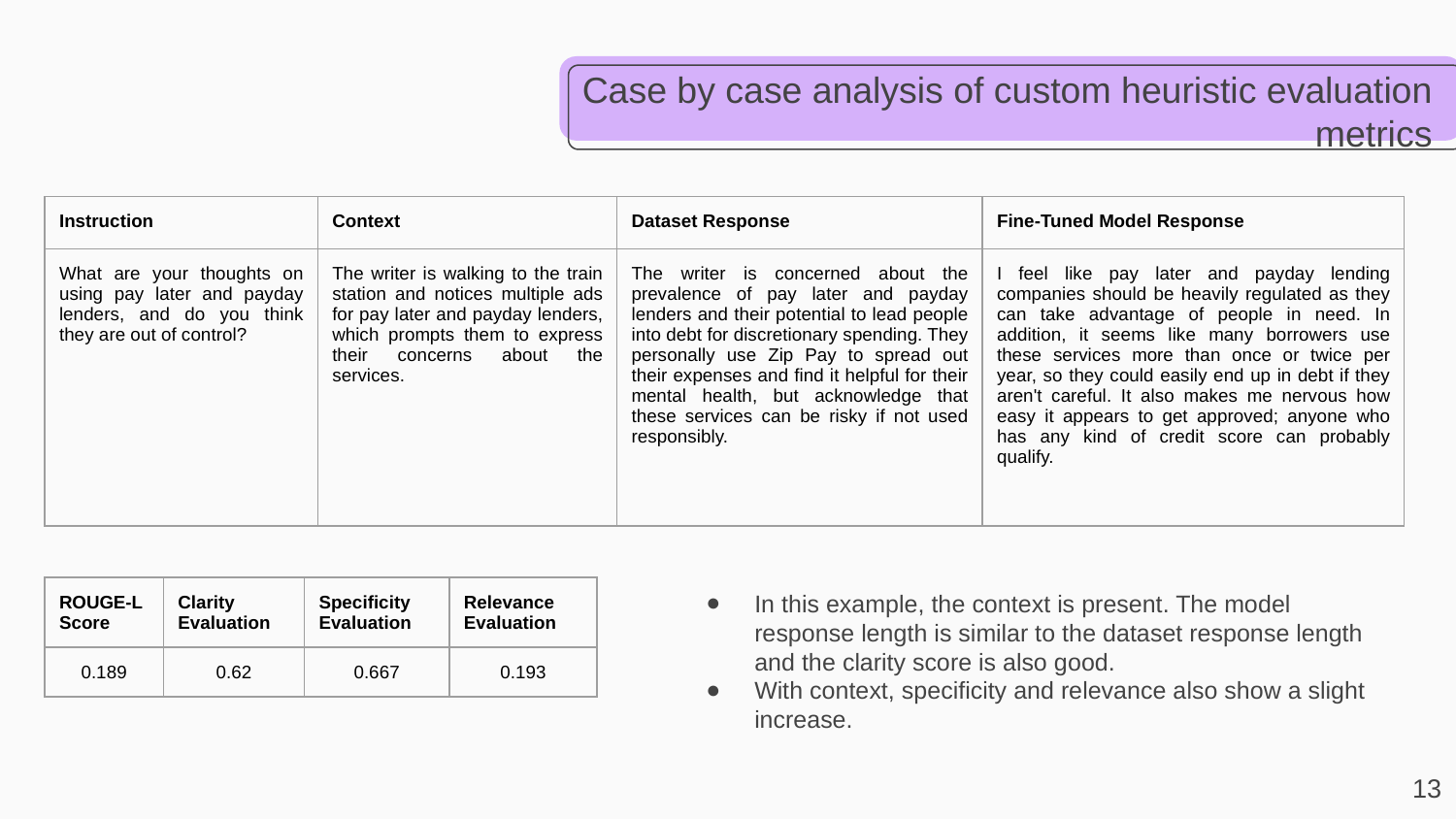

# Case by case analysis of custom heuristic evaluation metrics
| Instruction | Context | Dataset Response | Fine-Tuned Model Response |
| --- | --- | --- | --- |
| What are your thoughts on using pay later and payday lenders, and do you think they are out of control? | The writer is walking to the train station and notices multiple ads for pay later and payday lenders, which prompts them to express their concerns about the services. | The writer is concerned about the prevalence of pay later and payday lenders and their potential to lead people into debt for discretionary spending. They personally use Zip Pay to spread out their expenses and find it helpful for their mental health, but acknowledge that these services can be risky if not used responsibly. | I feel like pay later and payday lending companies should be heavily regulated as they can take advantage of people in need. In addition, it seems like many borrowers use these services more than once or twice per year, so they could easily end up in debt if they aren't careful. It also makes me nervous how easy it appears to get approved; anyone who has any kind of credit score can probably qualify. |
In this example, the context is present. The model response length is similar to the dataset response length and the clarity score is also good.
With context, specificity and relevance also show a slight increase.
| ROUGE-L Score | Clarity Evaluation | Specificity Evaluation | Relevance Evaluation |
| --- | --- | --- | --- |
| 0.189 | 0.62 | 0.667 | 0.193 |
13